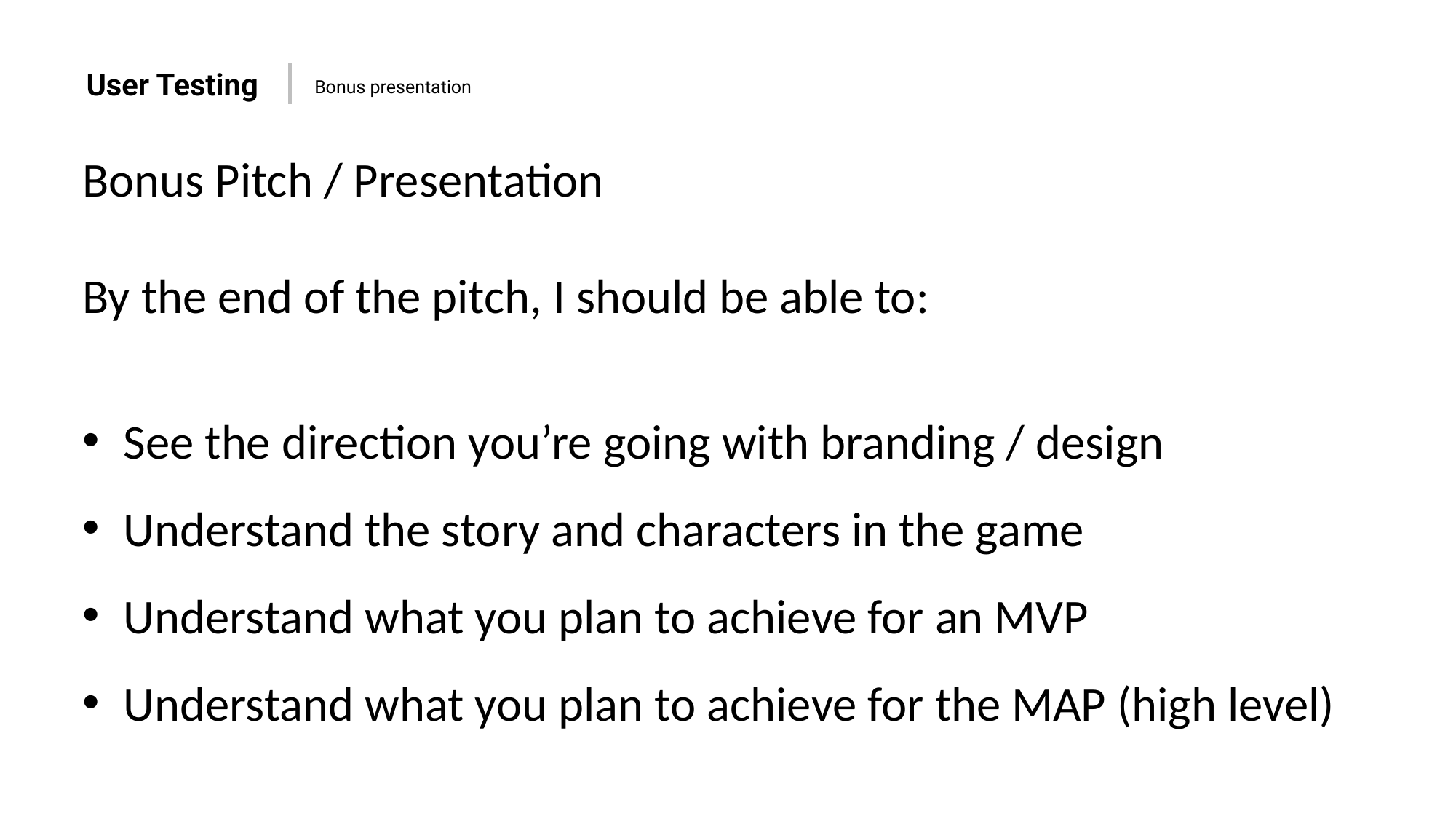

User Testing

Bonus presentation
Bonus Pitch / Presentation

By the end of the pitch, I should be able to:

See the direction you’re going with branding / design
Understand the story and characters in the game
Understand what you plan to achieve for an MVP
Understand what you plan to achieve for the MAP (high level)